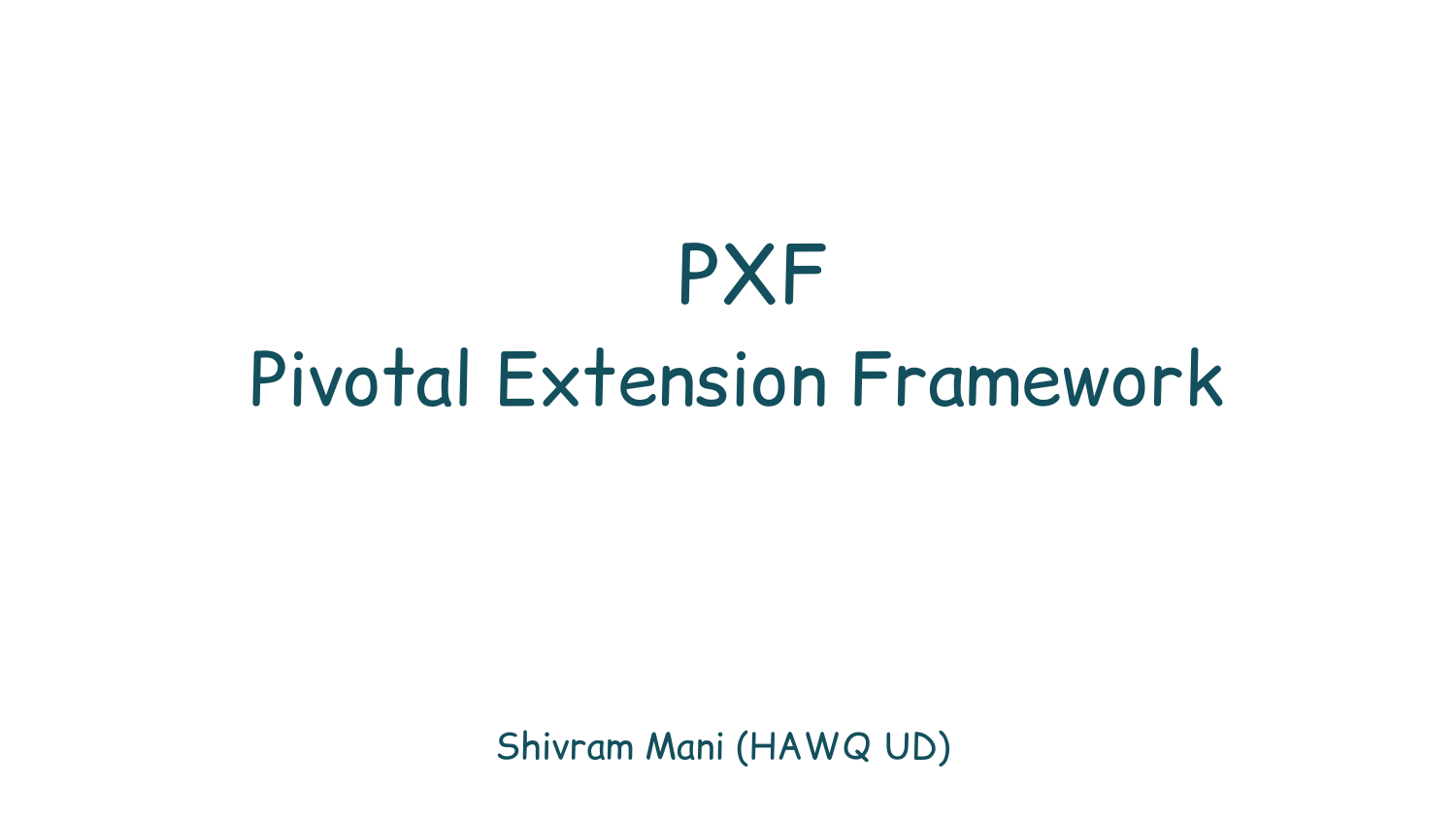

PXF
Pivotal Extension Framework

Shivram Mani (HAWQ UD)